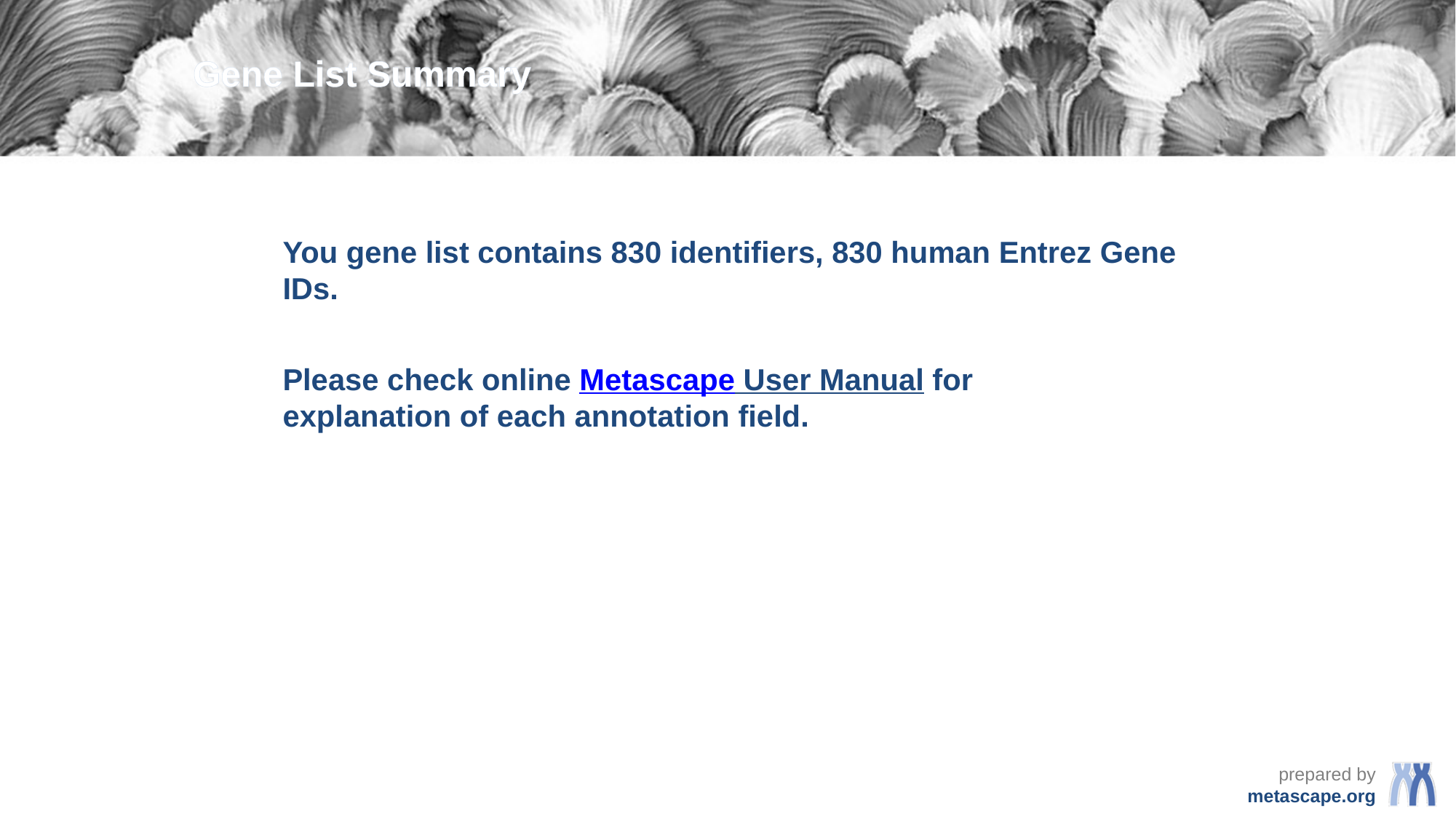

Gene List Summary
You gene list contains 830 identifiers, 830 human Entrez Gene IDs.
Please check online Metascape User Manual for explanation of each annotation field.